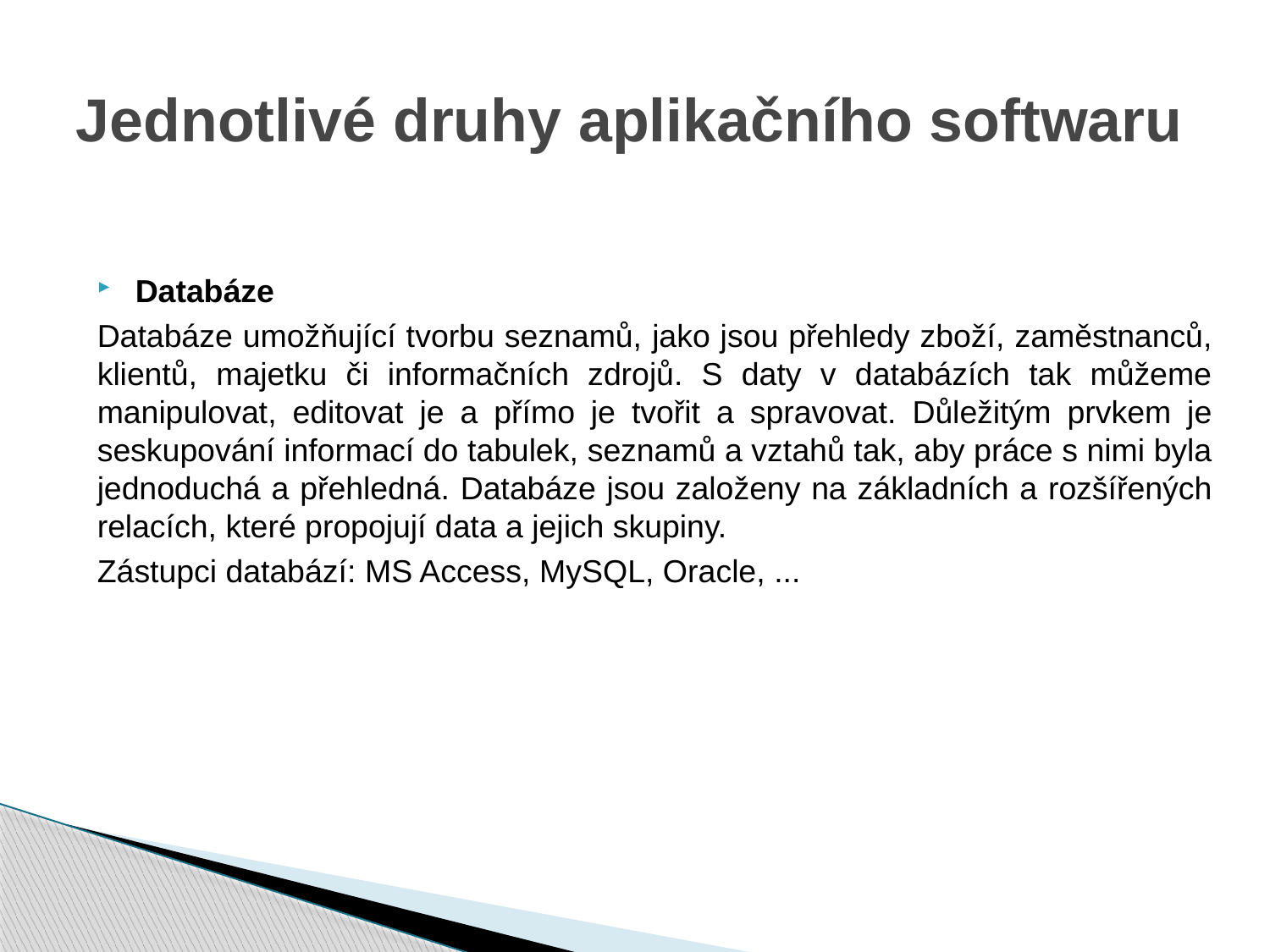

# Jednotlivé druhy aplikačního softwaru
Databáze
Databáze umožňující tvorbu seznamů, jako jsou přehledy zboží, zaměstnanců, klientů, majetku či informačních zdrojů. S daty v databázích tak můžeme manipulovat, editovat je a přímo je tvořit a spravovat. Důležitým prvkem je seskupování informací do tabulek, seznamů a vztahů tak, aby práce s nimi byla jednoduchá a přehledná. Databáze jsou založeny na základních a rozšířených relacích, které propojují data a jejich skupiny.
Zástupci databází: MS Access, MySQL, Oracle, ...